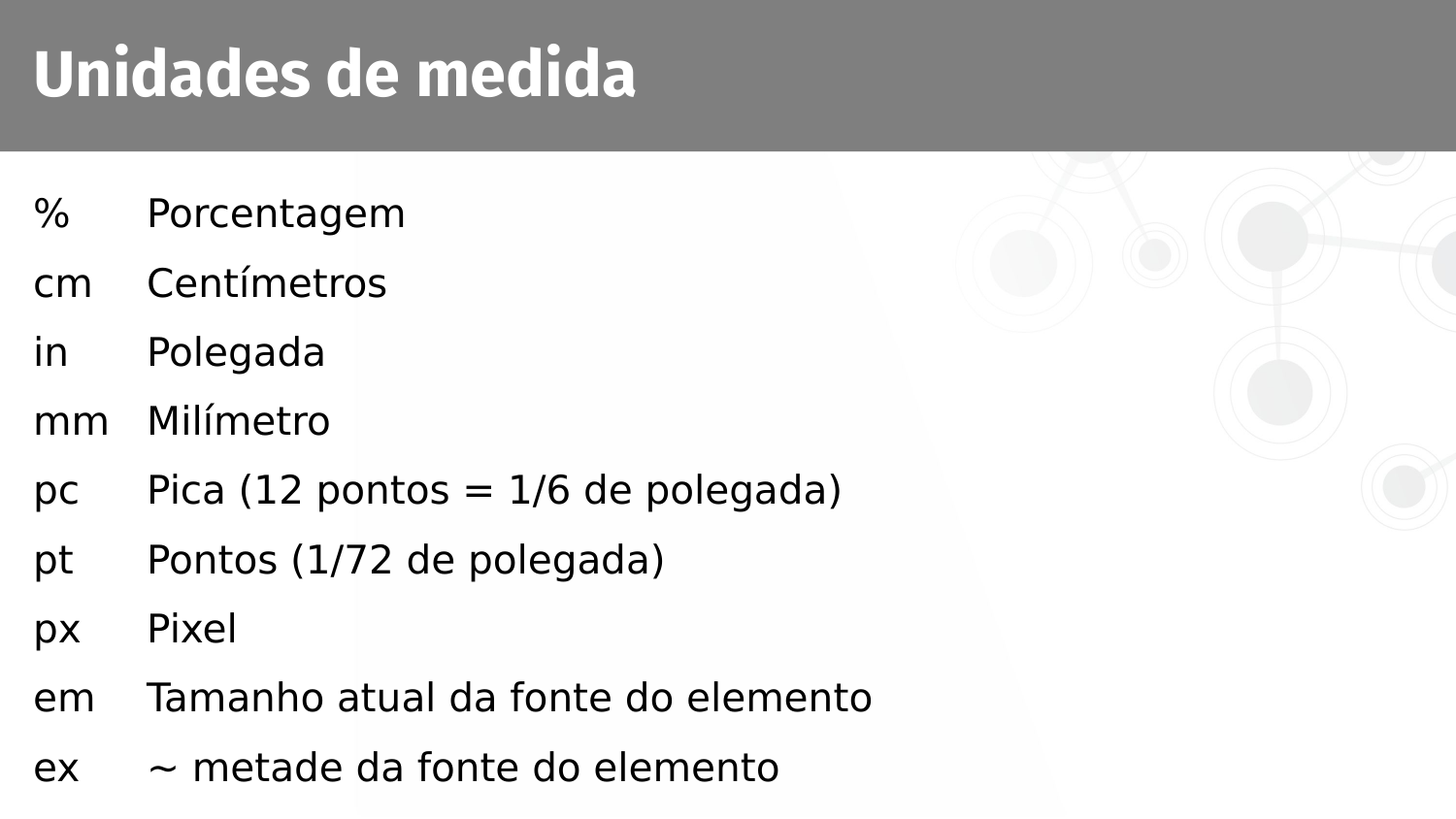

# Unidades de medida
%		Porcentagem
cm		Centímetros
in		Polegada
mm		Milímetro
pc		Pica (12 pontos = 1/6 de polegada)
pt		Pontos (1/72 de polegada)
px		Pixel
em		Tamanho atual da fonte do elemento
ex		~ metade da fonte do elemento